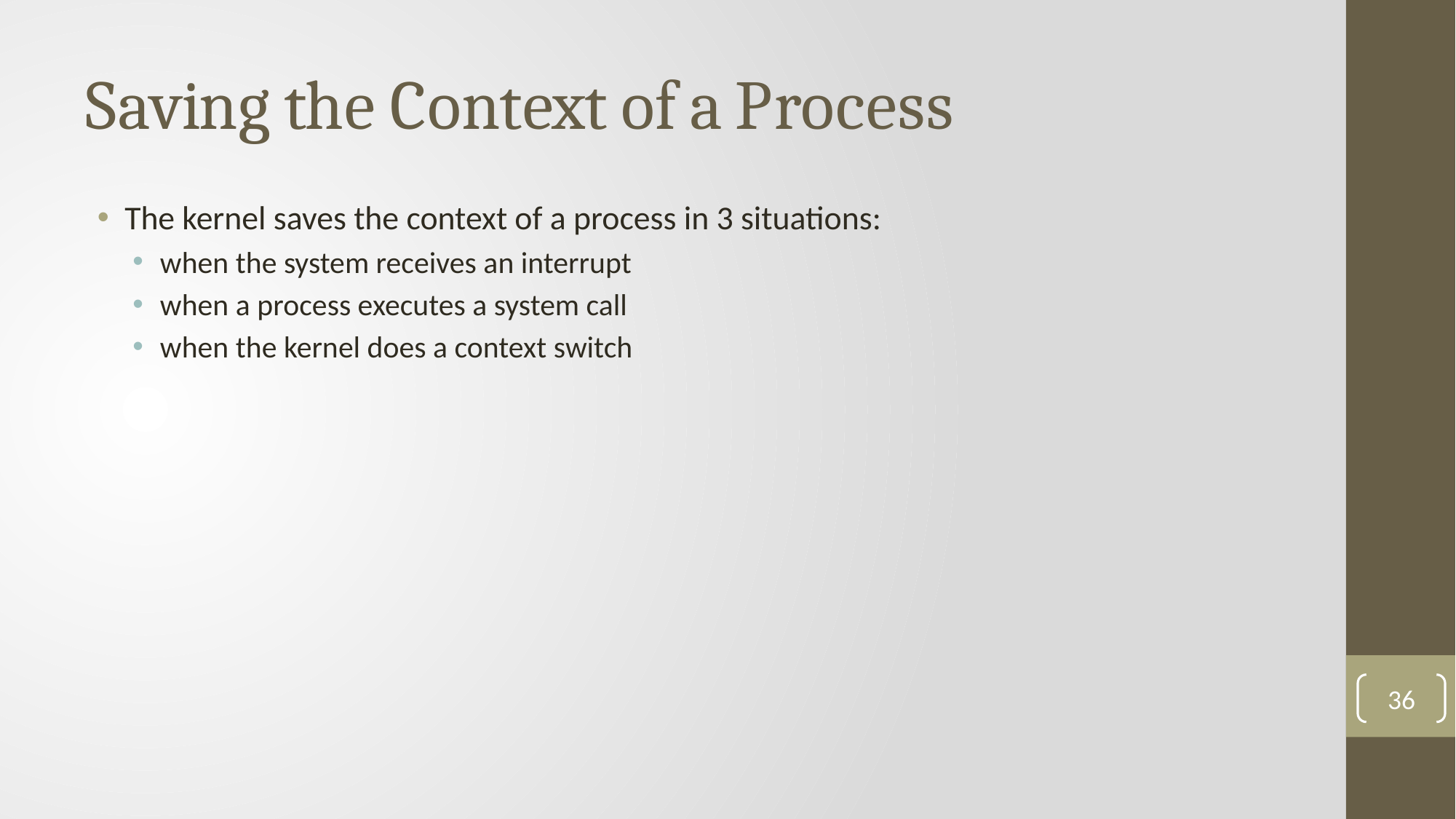

# Saving the Context of a Process
The kernel saves the context of a process in 3 situations:
when the system receives an interrupt
when a process executes a system call
when the kernel does a context switch

36